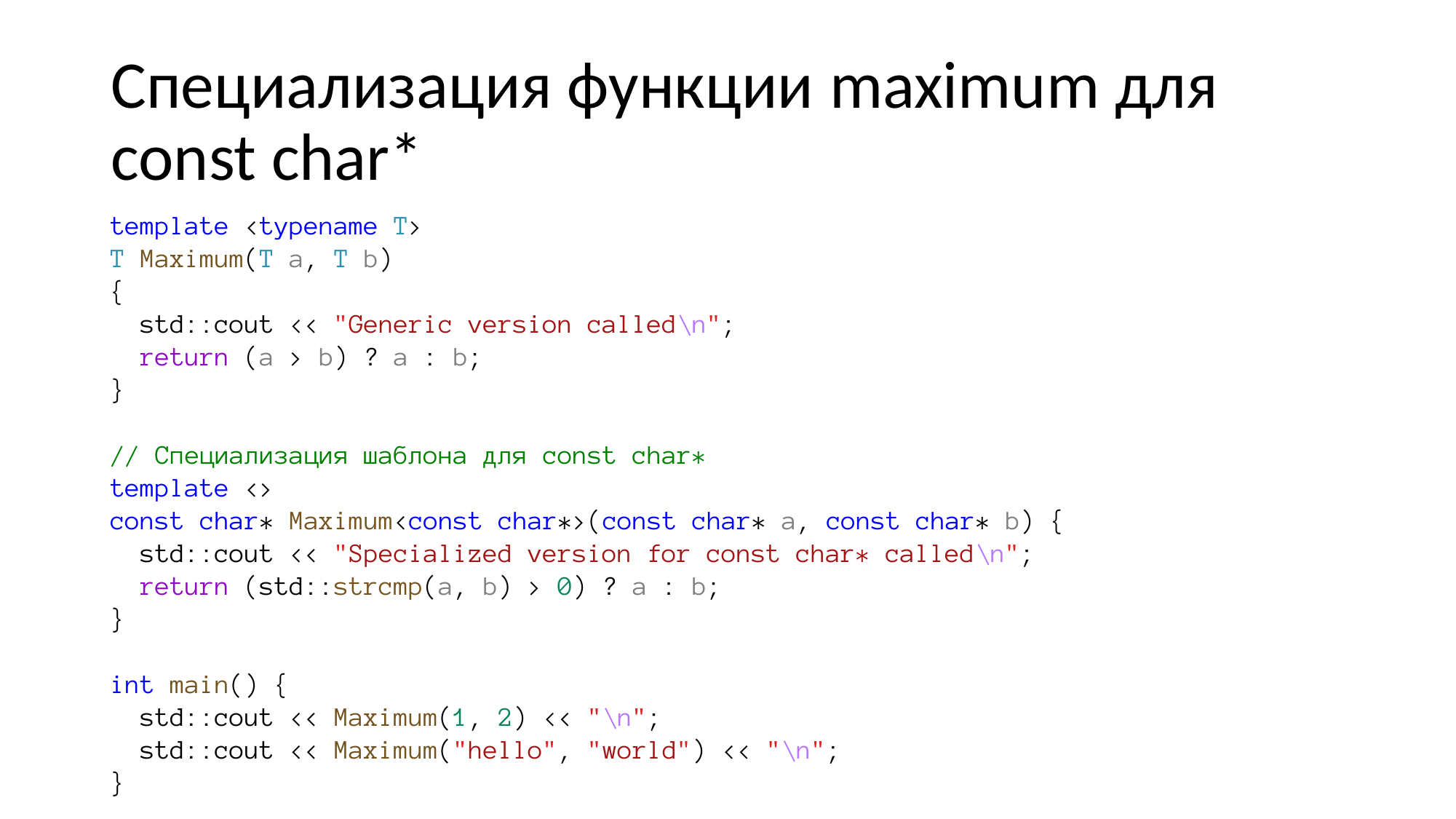

# Специализация функции maximum для const char*
template <typename T>
T Maximum(T a, T b)
{
  std::cout << "Generic version called\n";
  return (a > b) ? a : b;
}

// Специализация шаблона для const char*
template <>
const char* Maximum<const char*>(const char* a, const char* b) {
  std::cout << "Specialized version for const char* called\n";
  return (std::strcmp(a, b) > 0) ? a : b;
}
int main() {
  std::cout << Maximum(1, 2) << "\n";
  std::cout << Maximum("hello", "world") << "\n";
}